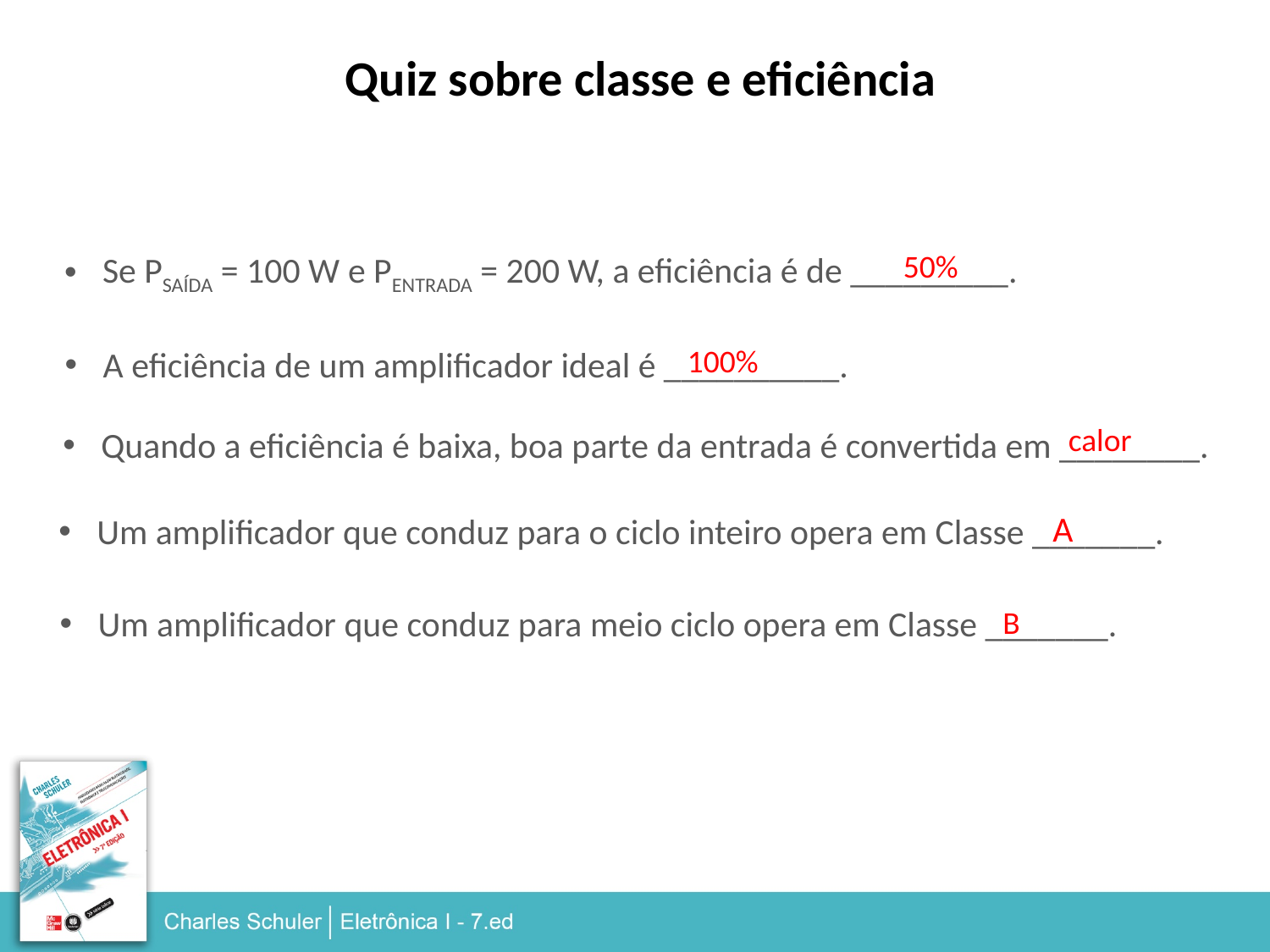

Quiz sobre classe e eficiência
50%
 Se PSAÍDA = 100 W e PENTRADA = 200 W, a eficiência é de _________.
100%
 A eficiência de um amplificador ideal é __________.
calor
 Quando a eficiência é baixa, boa parte da entrada é convertida em ________.
A
 Um amplificador que conduz para o ciclo inteiro opera em Classe _______.
 Um amplificador que conduz para meio ciclo opera em Classe _______.
B